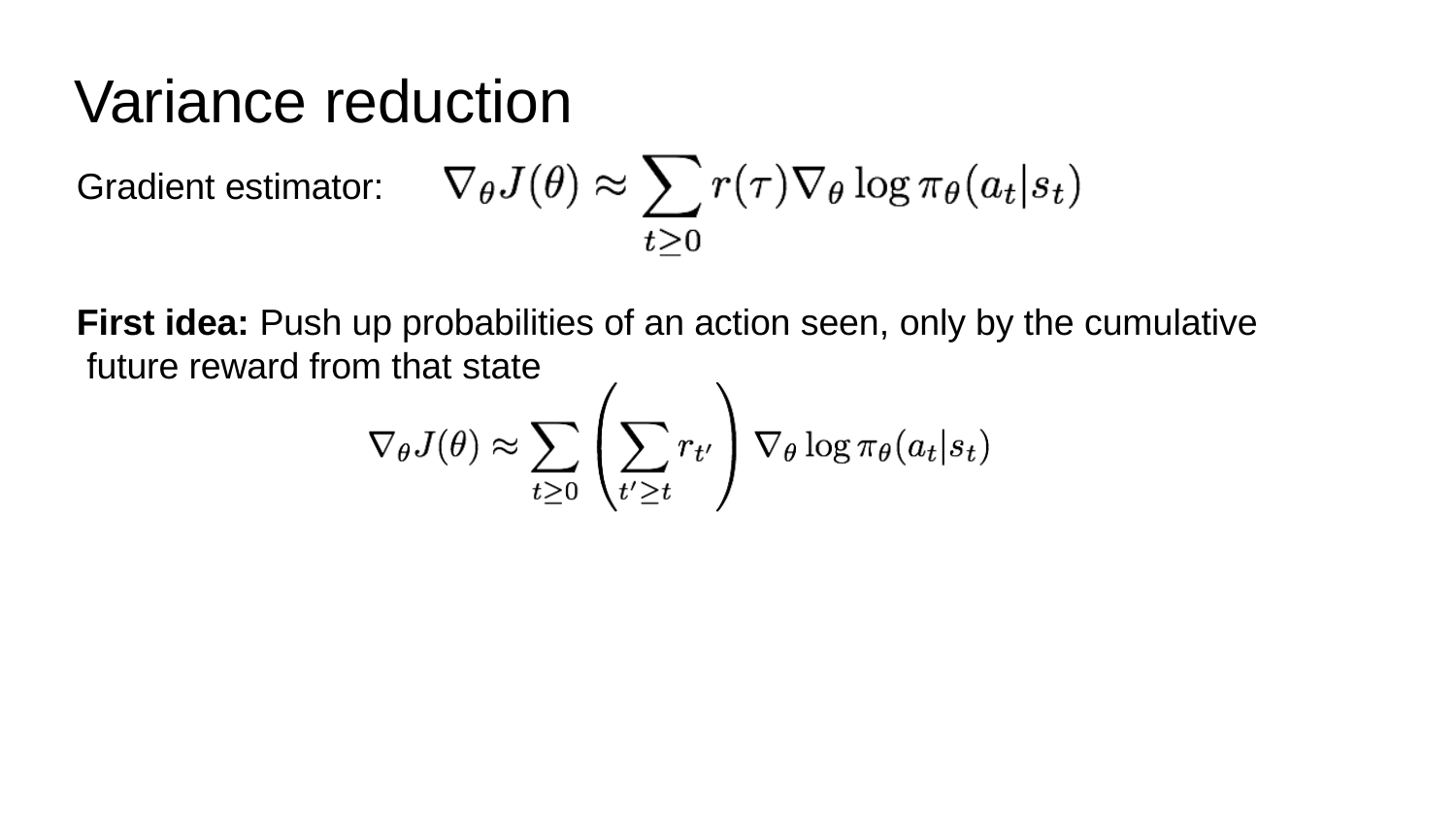

# Variance reduction

Gradient estimator:

First idea: Push up probabilities of an action seen, only by the cumulative  future reward from that state

Lecture 14 - 81
May 23, 2017
Fei-Fei Li & Justin Johnson & Serena Yeung